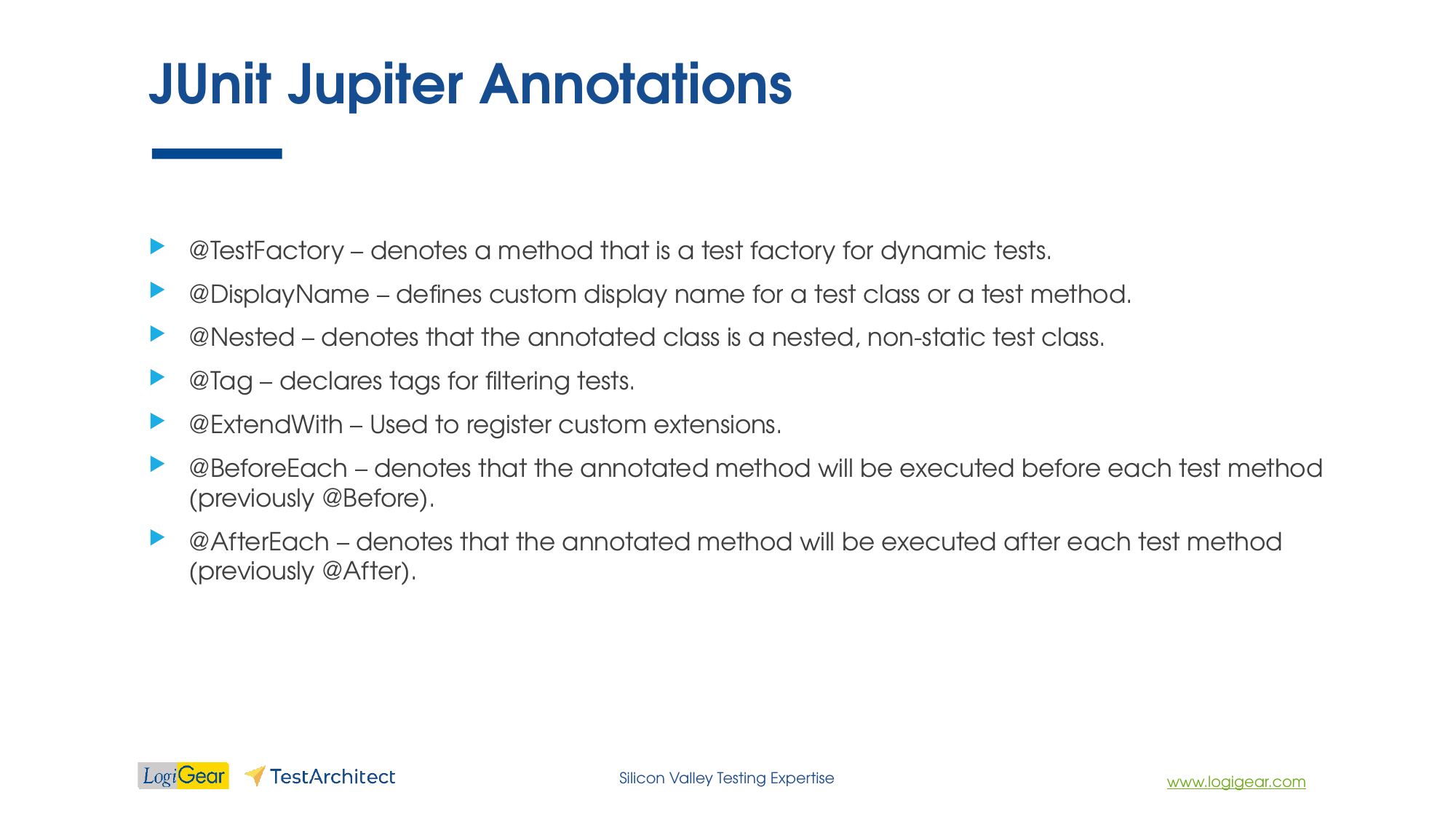

# JUnit Jupiter Annotations
@TestFactory – denotes a method that is a test factory for dynamic tests.
@DisplayName – defines custom display name for a test class or a test method.
@Nested – denotes that the annotated class is a nested, non-static test class.
@Tag – declares tags for filtering tests.
@ExtendWith – Used to register custom extensions.
@BeforeEach – denotes that the annotated method will be executed before each test method (previously @Before).
@AfterEach – denotes that the annotated method will be executed after each test method (previously @After).